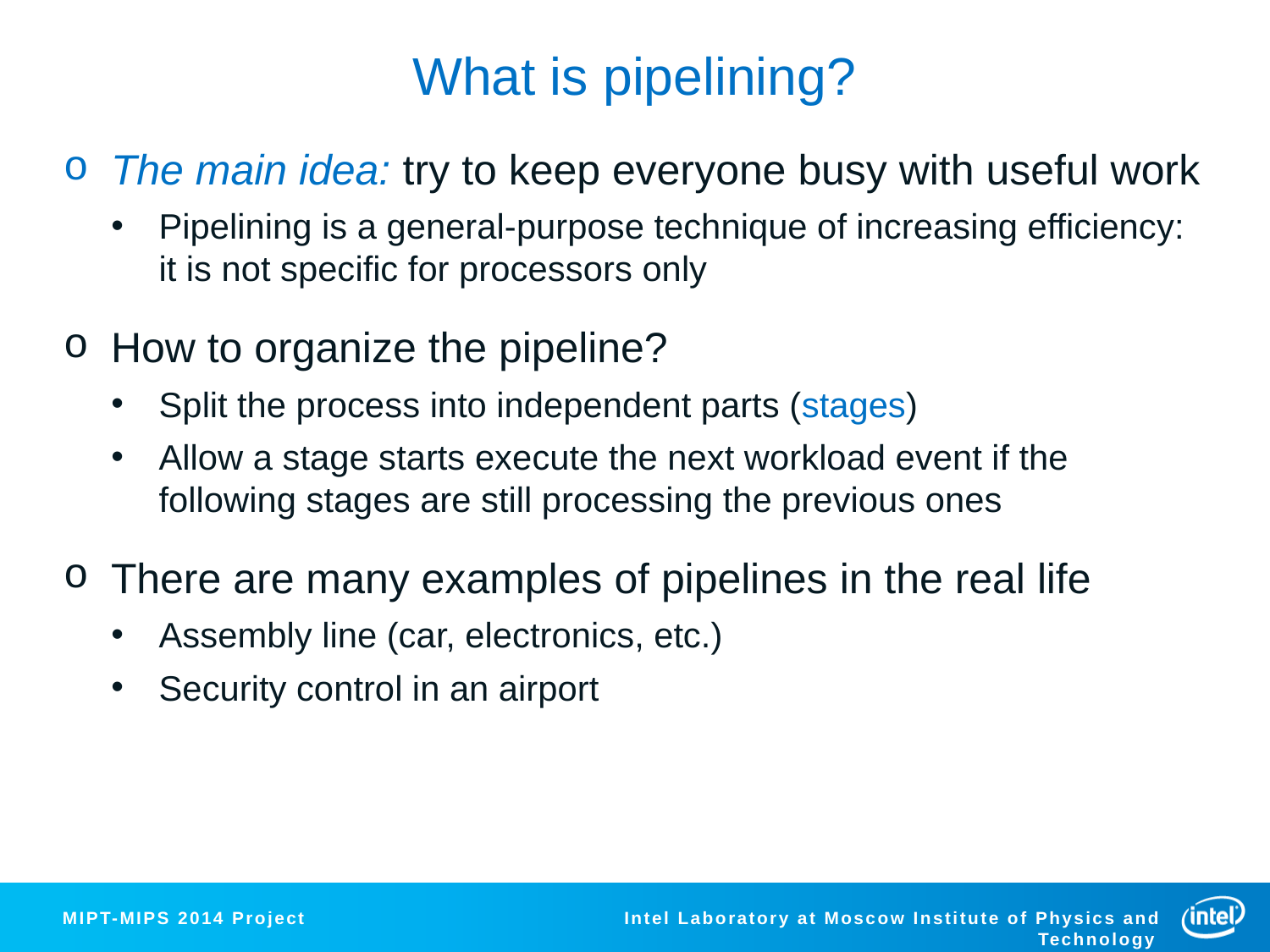

# What is pipelining?
The main idea: try to keep everyone busy with useful work
Pipelining is a general-purpose technique of increasing efficiency: it is not specific for processors only
How to organize the pipeline?
Split the process into independent parts (stages)
Allow a stage starts execute the next workload event if the following stages are still processing the previous ones
There are many examples of pipelines in the real life
Assembly line (car, electronics, etc.)
Security control in an airport